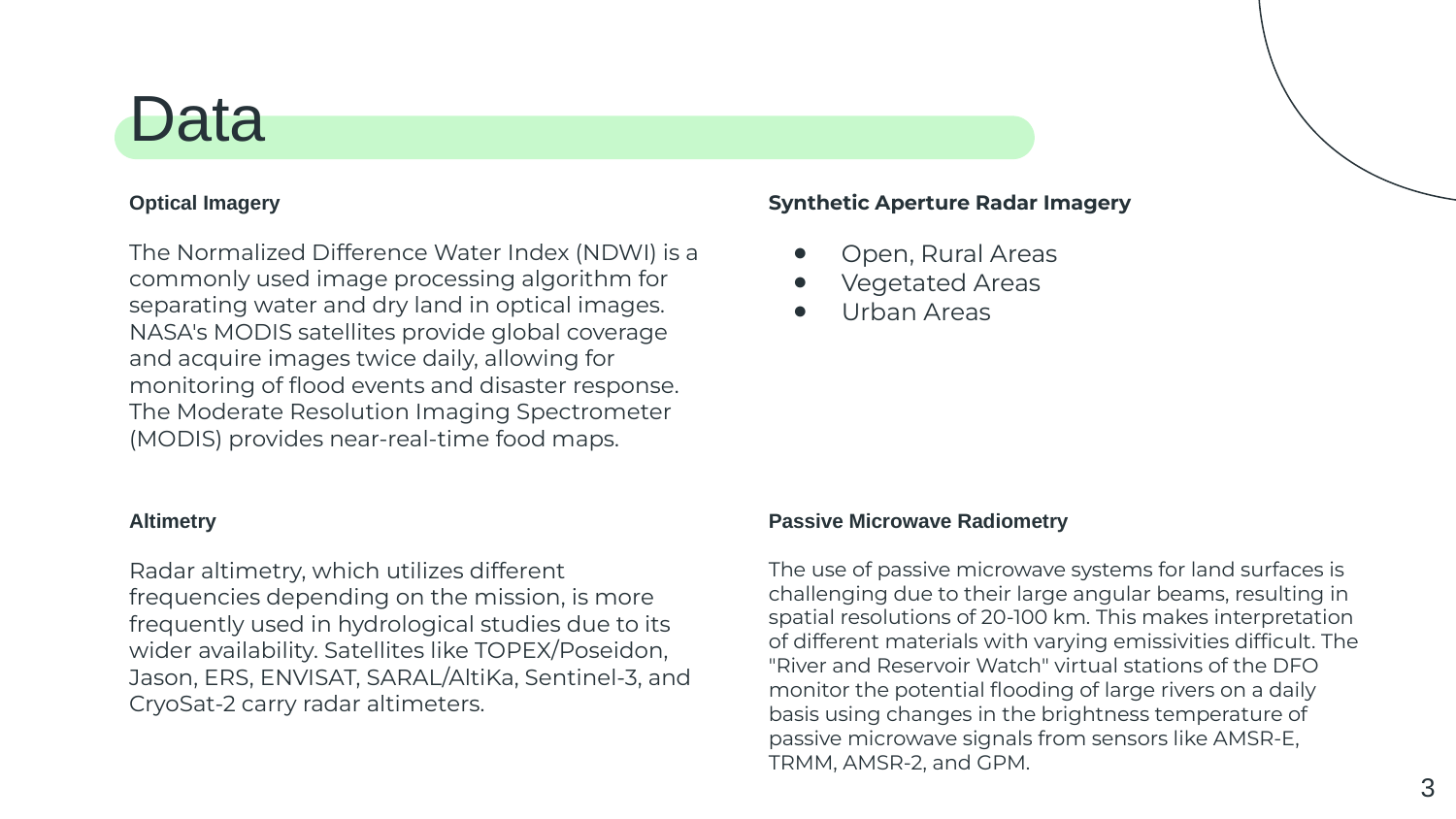

# Data
Optical Imagery

The Normalized Difference Water Index (NDWI) is a commonly used image processing algorithm for separating water and dry land in optical images. NASA's MODIS satellites provide global coverage and acquire images twice daily, allowing for monitoring of flood events and disaster response. The Moderate Resolution Imaging Spectrometer (MODIS) provides near-real-time food maps.
Synthetic Aperture Radar Imagery

Open, Rural Areas
Vegetated Areas
Urban Areas
Altimetry

Radar altimetry, which utilizes different frequencies depending on the mission, is more frequently used in hydrological studies due to its wider availability. Satellites like TOPEX/Poseidon, Jason, ERS, ENVISAT, SARAL/AltiKa, Sentinel-3, and CryoSat-2 carry radar altimeters.

Passive Microwave Radiometry

The use of passive microwave systems for land surfaces is challenging due to their large angular beams, resulting in spatial resolutions of 20-100 km. This makes interpretation of different materials with varying emissivities difficult. The "River and Reservoir Watch" virtual stations of the DFO monitor the potential flooding of large rivers on a daily basis using changes in the brightness temperature of passive microwave signals from sensors like AMSR-E, TRMM, AMSR-2, and GPM.

3